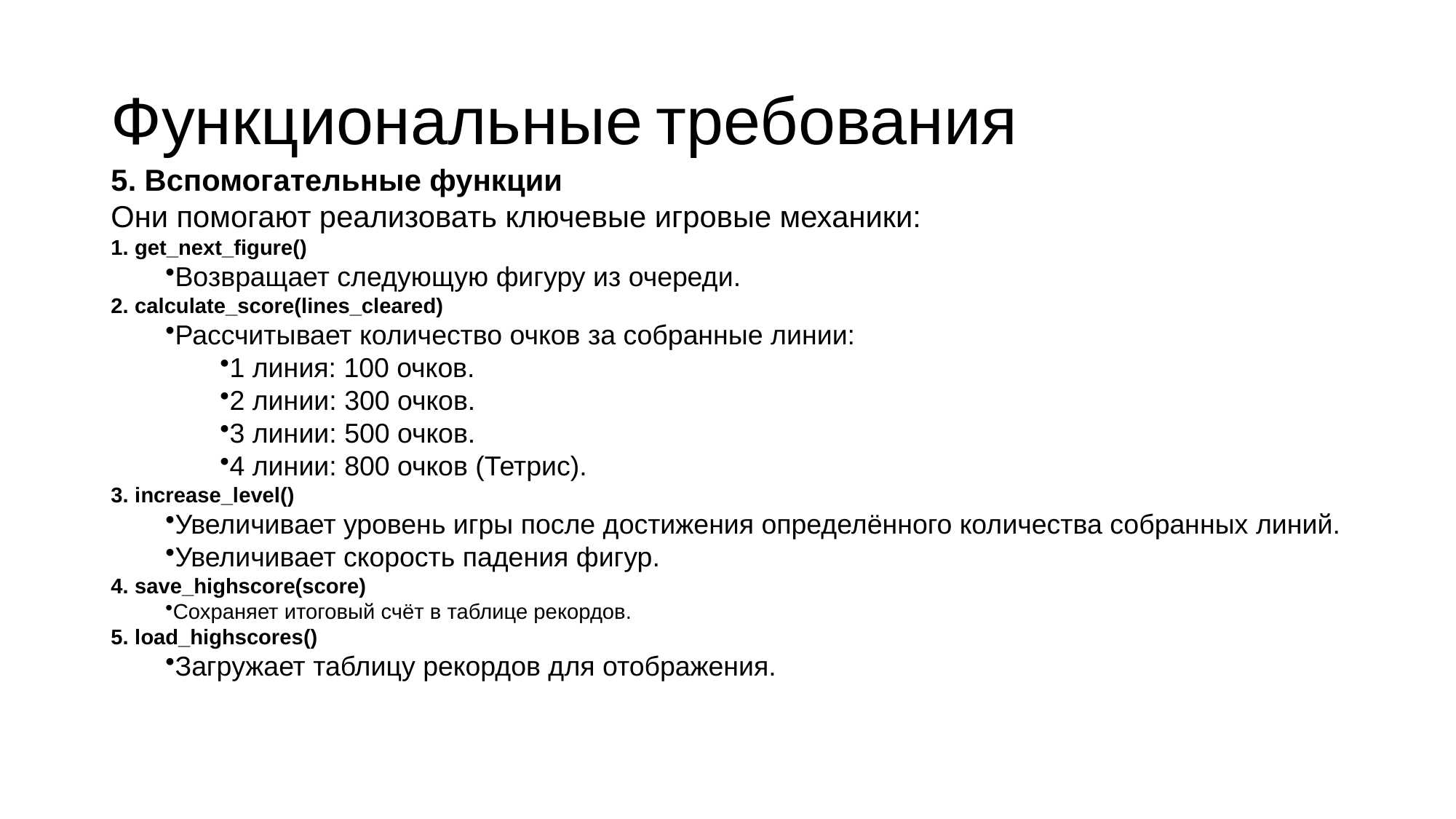

# Функциональные требования
5. Вспомогательные функции
Они помогают реализовать ключевые игровые механики:
 get_next_figure()
Возвращает следующую фигуру из очереди.
 calculate_score(lines_cleared)
Рассчитывает количество очков за собранные линии:
1 линия: 100 очков.
2 линии: 300 очков.
3 линии: 500 очков.
4 линии: 800 очков (Тетрис).
 increase_level()
Увеличивает уровень игры после достижения определённого количества собранных линий.
Увеличивает скорость падения фигур.
 save_highscore(score)
Сохраняет итоговый счёт в таблице рекордов.
 load_highscores()
Загружает таблицу рекордов для отображения.